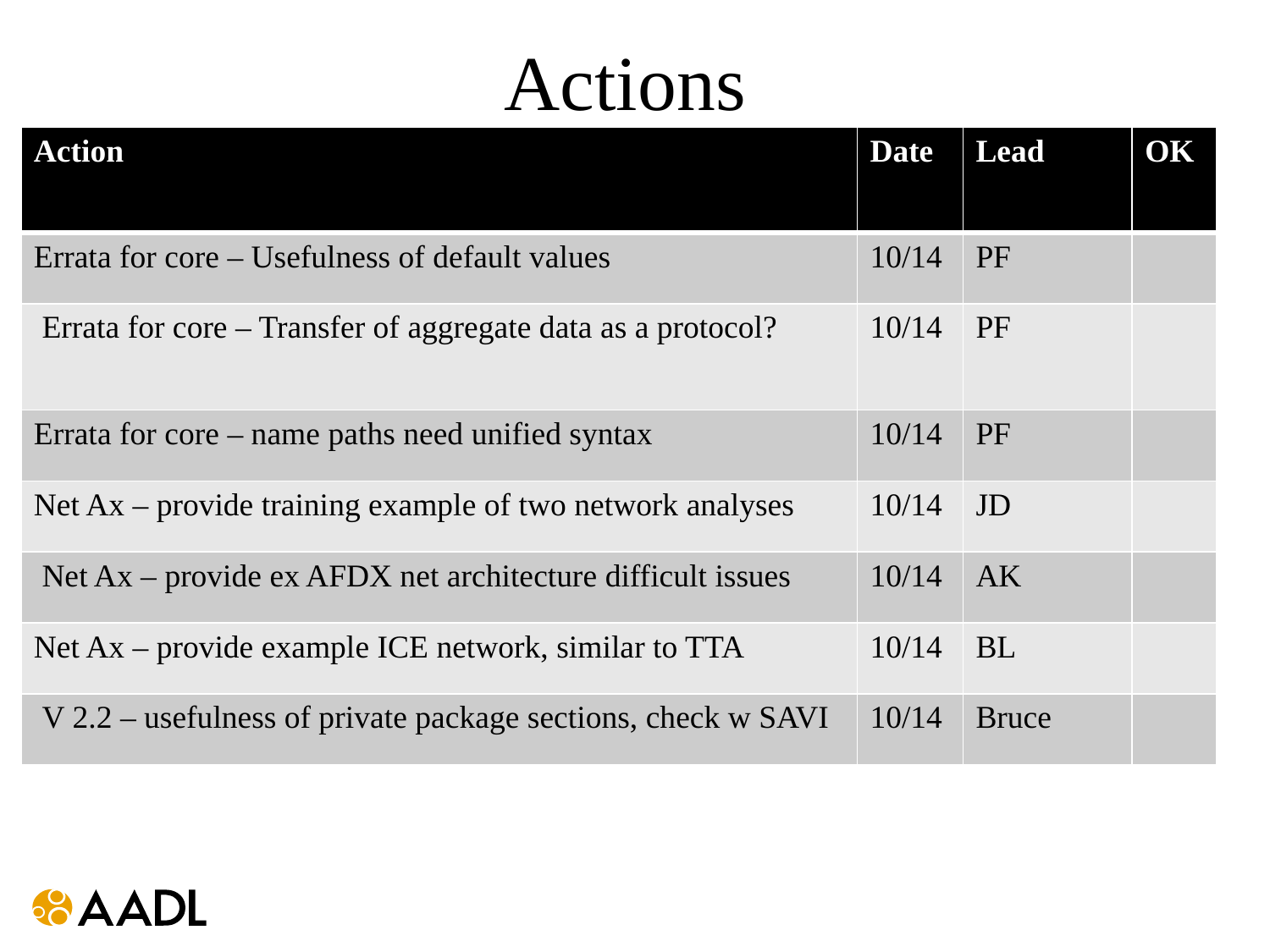

# Actions
| Action | Date | Lead | OK |
| --- | --- | --- | --- |
| Errata for core – Usefulness of default values | 10/14 | PF |  |
| Errata for core – Transfer of aggregate data as a protocol? | 10/14 | PF |  |
| Errata for core – name paths need unified syntax | 10/14 | PF |  |
| Net Ax – provide training example of two network analyses | 10/14 | JD |  |
| Net Ax – provide ex AFDX net architecture difficult issues | 10/14 | AK |  |
| Net Ax – provide example ICE network, similar to TTA | 10/14 | BL |  |
| V 2.2 – usefulness of private package sections, check w SAVI | 10/14 | Bruce |  |
Bruce contact Thierry on need to update 653 Annex
Jerome